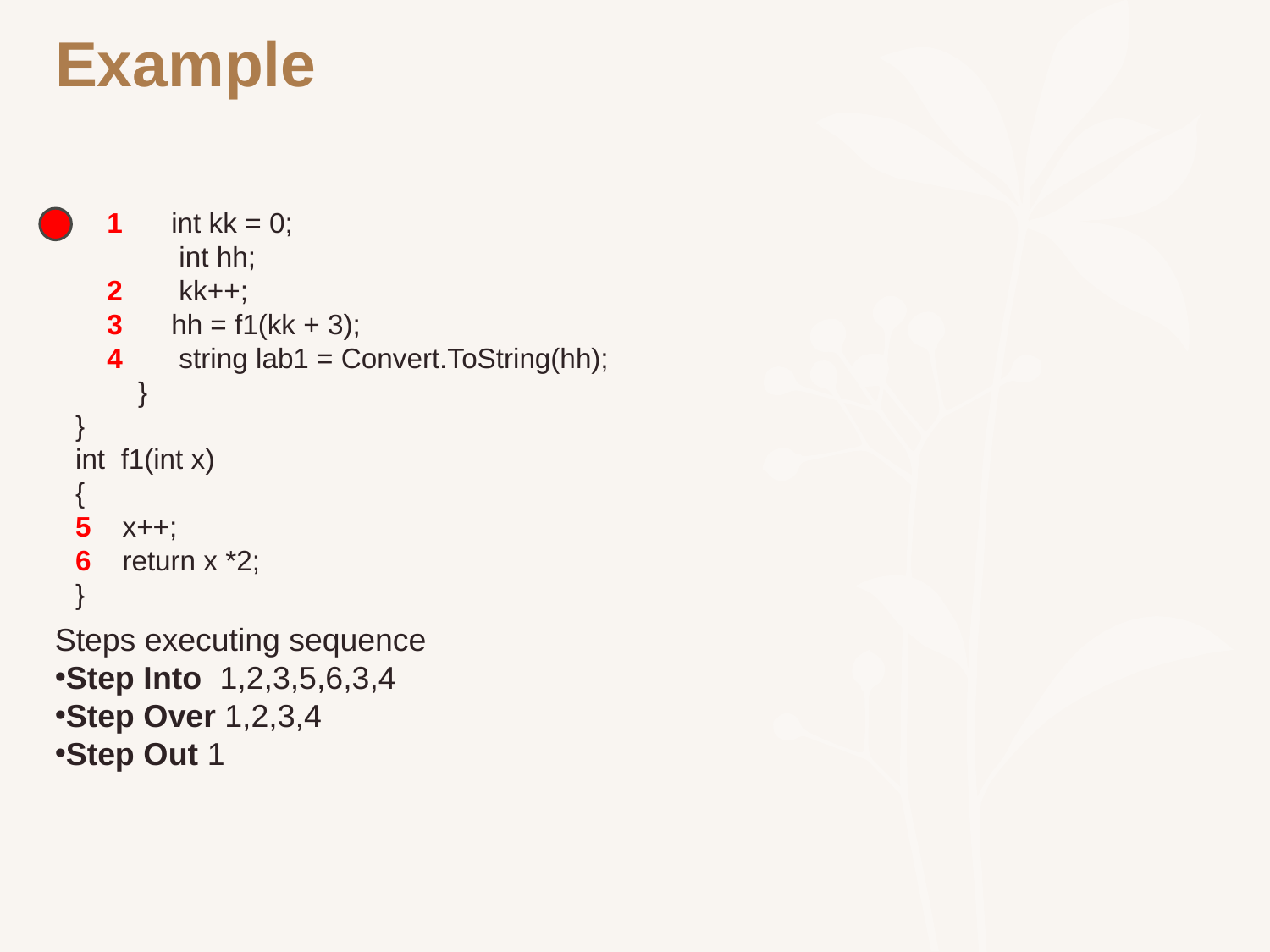

# Example

        1	int kk = 0;
	 int hh;
        2	 kk++;
        3	hh = f1(kk + 3);
        4	 string lab1 = Convert.ToString(hh);
            }
    }
    int  f1(int x)
    {
    5    x++;
    6    return x *2;
    }

Steps executing sequence
Step Into  1,2,3,5,6,3,4
Step Over 1,2,3,4
Step Out 1